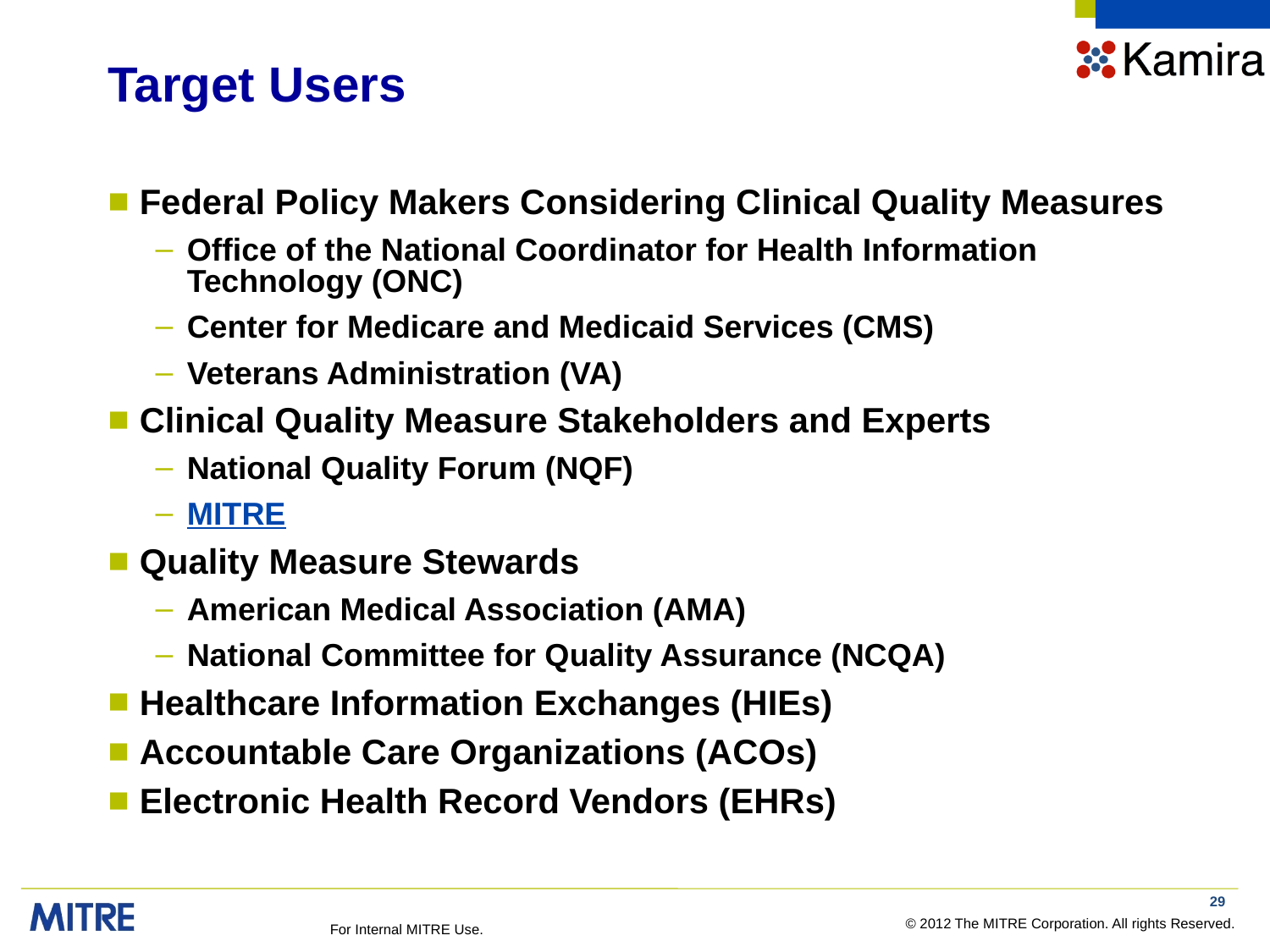

# Target Users
Federal Policy Makers Considering Clinical Quality Measures
Office of the National Coordinator for Health Information Technology (ONC)
Center for Medicare and Medicaid Services (CMS)
Veterans Administration (VA)
Clinical Quality Measure Stakeholders and Experts
National Quality Forum (NQF)
MITRE
Quality Measure Stewards
American Medical Association (AMA)
National Committee for Quality Assurance (NCQA)
Healthcare Information Exchanges (HIEs)
Accountable Care Organizations (ACOs)
Electronic Health Record Vendors (EHRs)
29